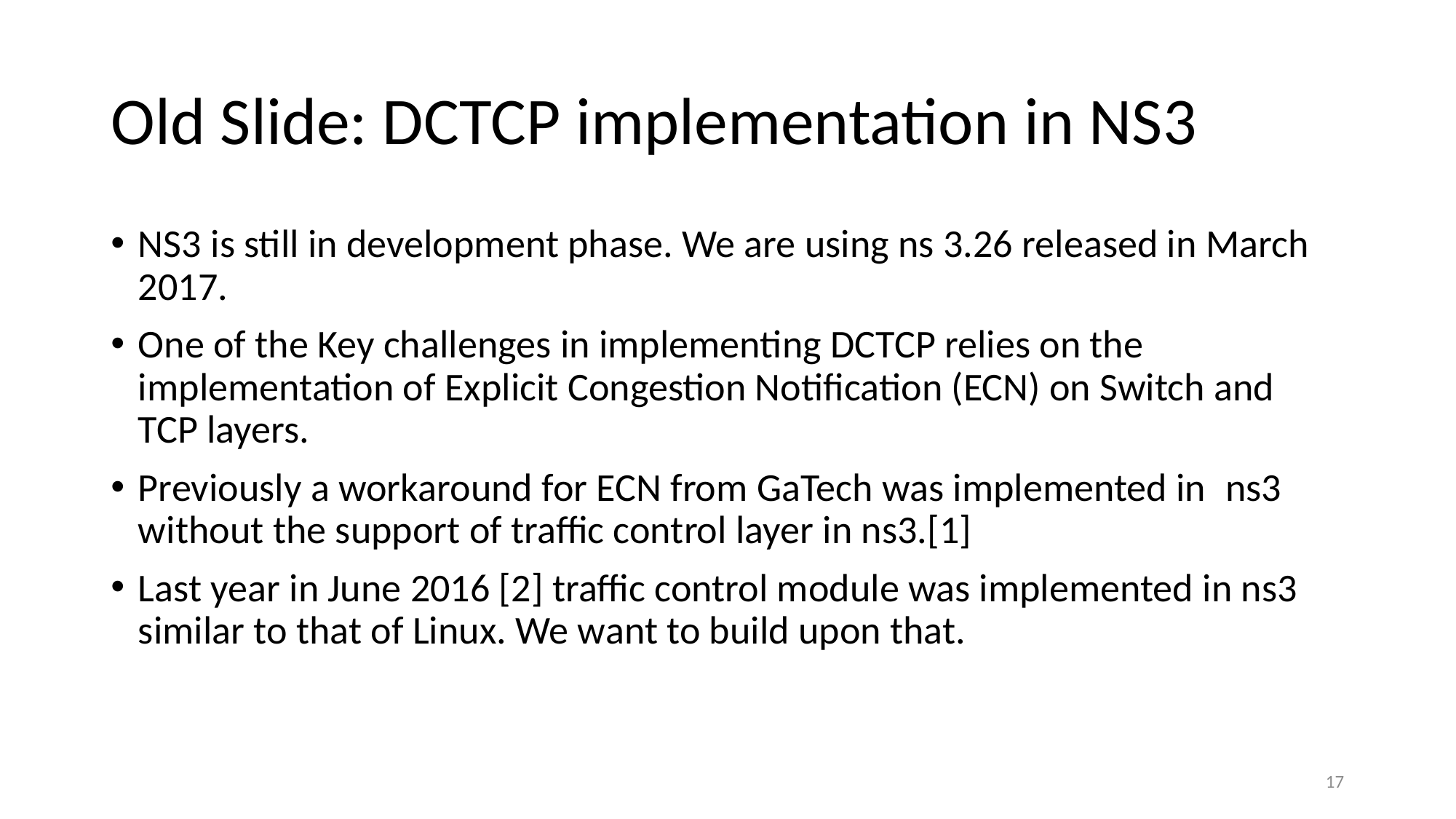

# Old Slide: DCTCP implementation in NS3
NS3 is still in development phase. We are using ns 3.26 released in March 2017.
One of the Key challenges in implementing DCTCP relies on the implementation of Explicit Congestion Notification (ECN) on Switch and TCP layers.
Previously a workaround for ECN from GaTech was implemented in  ns3 without the support of traffic control layer in ns3.[1]
Last year in June 2016 [2] traffic control module was implemented in ns3 similar to that of Linux. We want to build upon that.

17